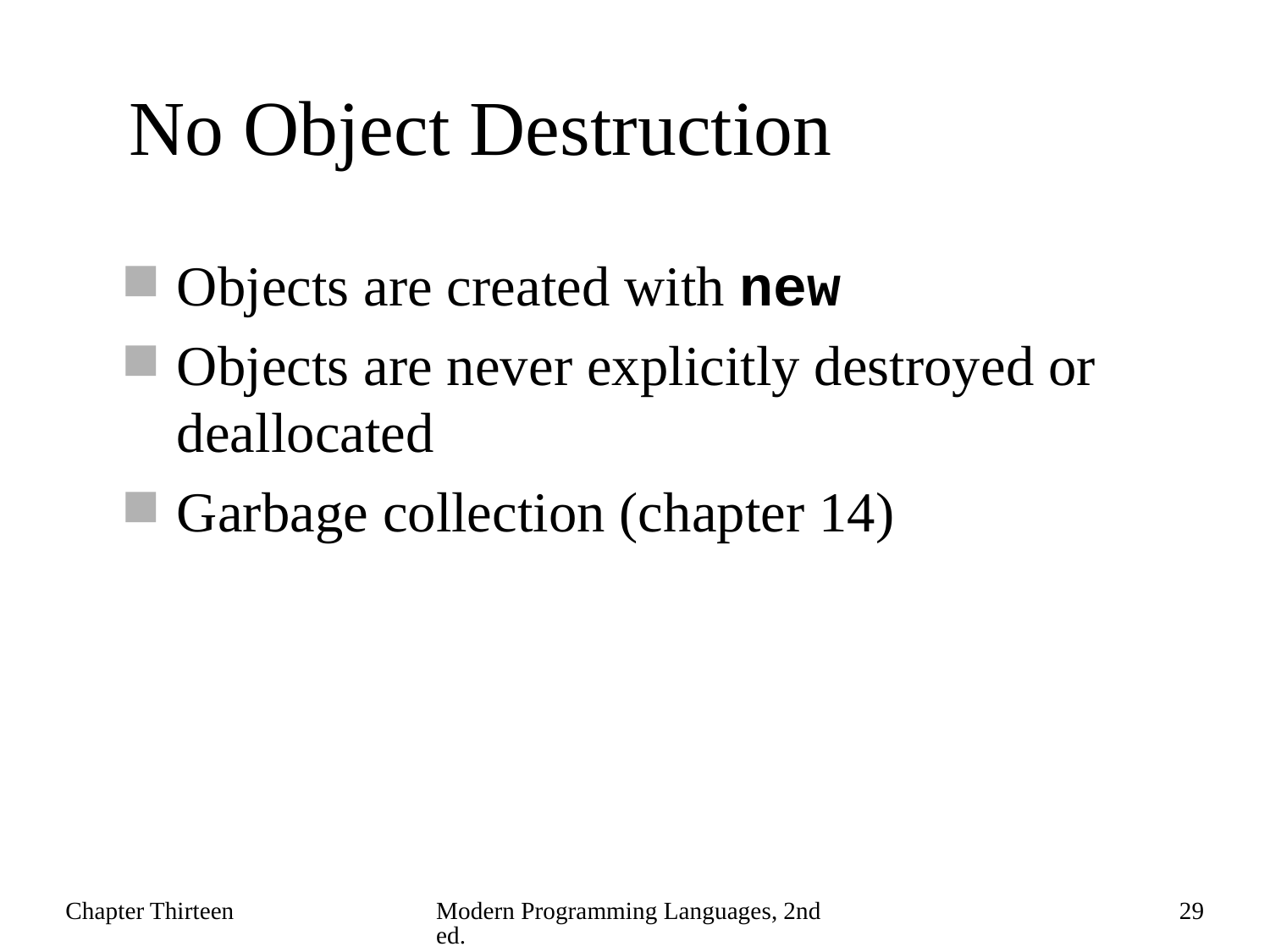

# No Object Destruction
Objects are created with new
Objects are never explicitly destroyed or deallocated
Garbage collection (chapter 14)
Chapter Thirteen
Modern Programming Languages, 2nd ed.
29